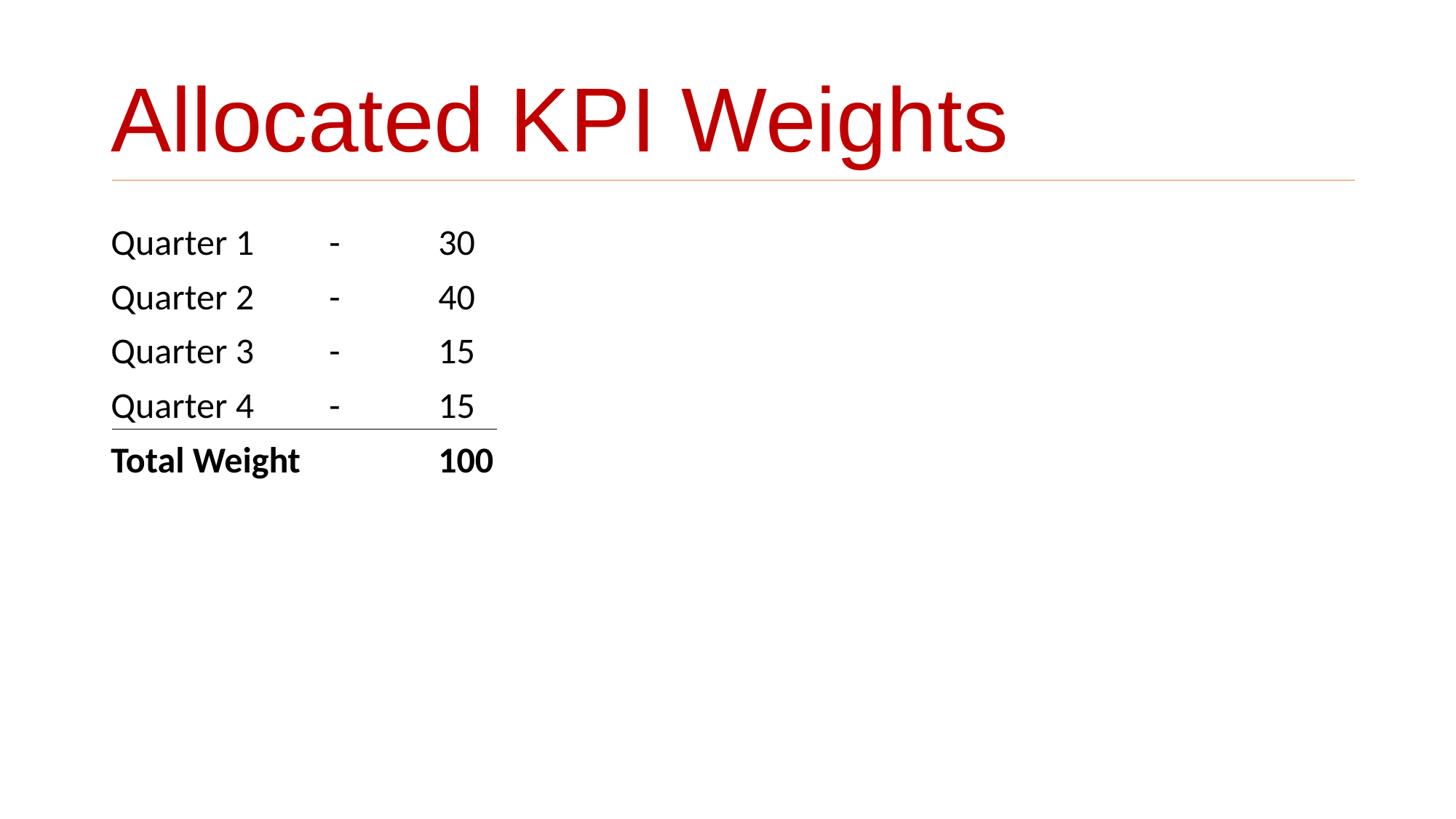

# Allocated KPI Weights
Quarter 1	-	30
Quarter 2	-	40
Quarter 3	-	15
Quarter 4	-	15
Total Weight		100